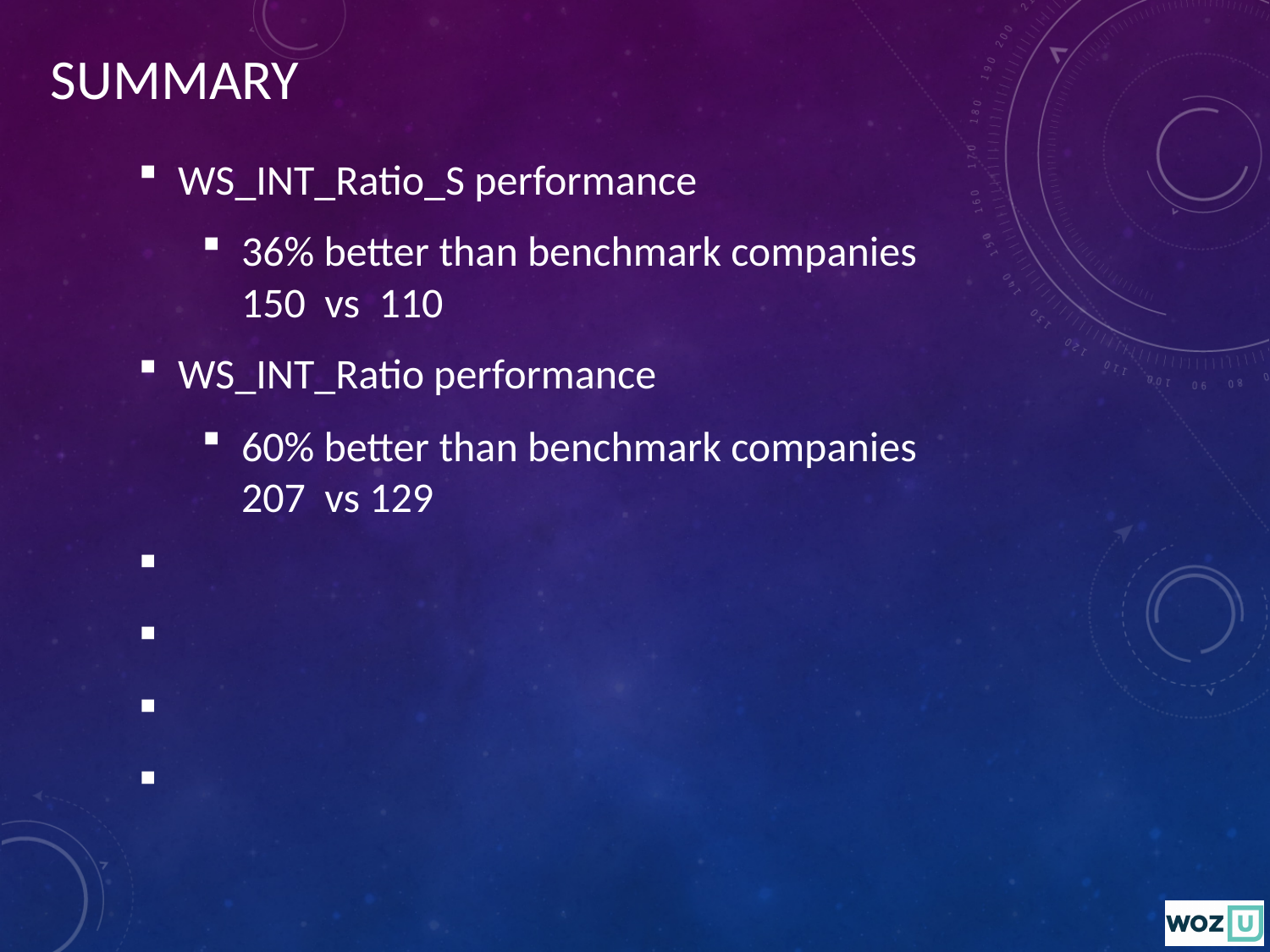

summary
WS_INT_Ratio_S performance
36% better than benchmark companies            150  vs  110
WS_INT_Ratio performance
60% better than benchmark companies            207  vs 129